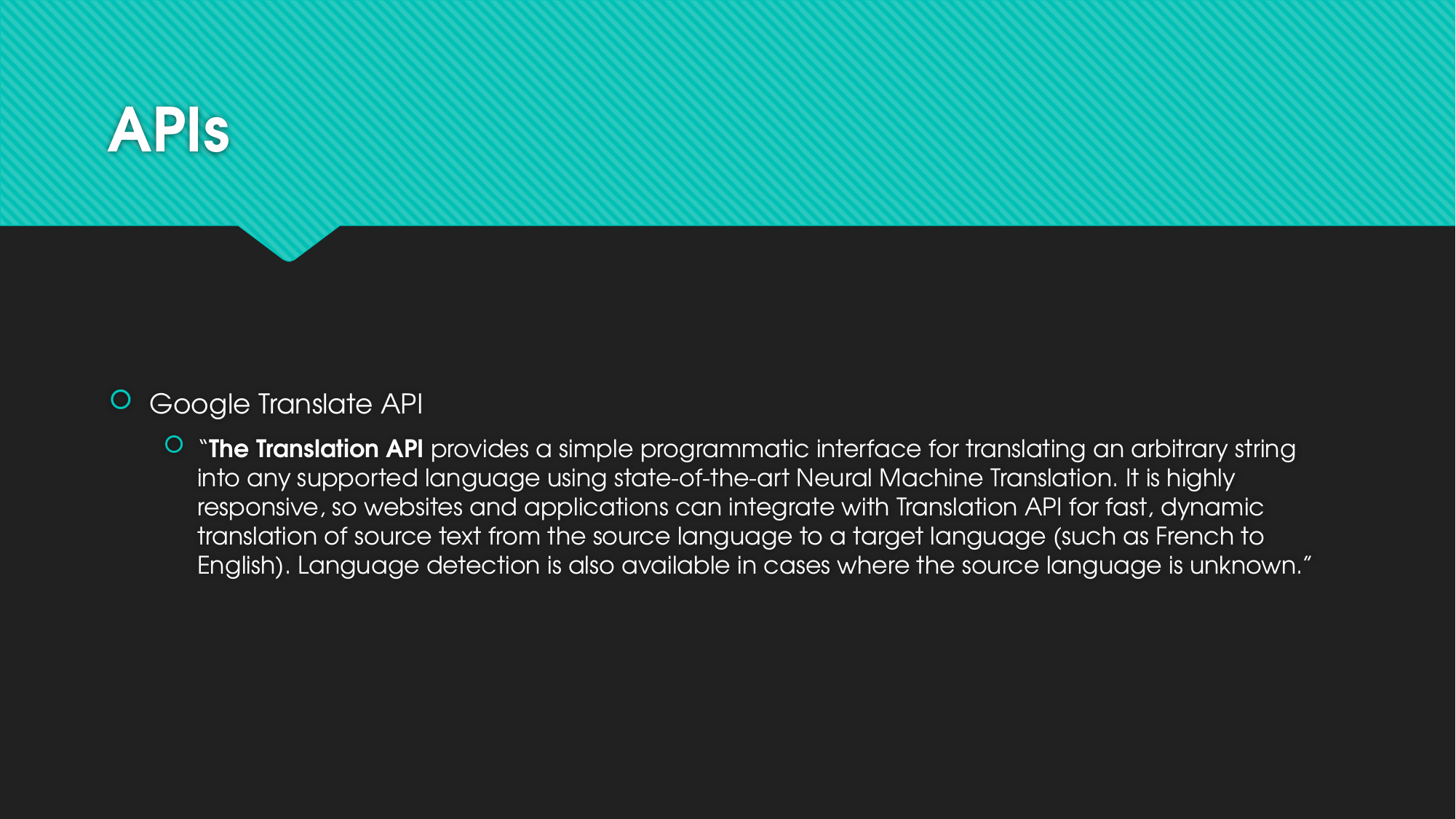

# APIs
Google Translate API
“The Translation API provides a simple programmatic interface for translating an arbitrary string into any supported language using state-of-the-art Neural Machine Translation. It is highly responsive, so websites and applications can integrate with Translation API for fast, dynamic translation of source text from the source language to a target language (such as French to English). Language detection is also available in cases where the source language is unknown.”